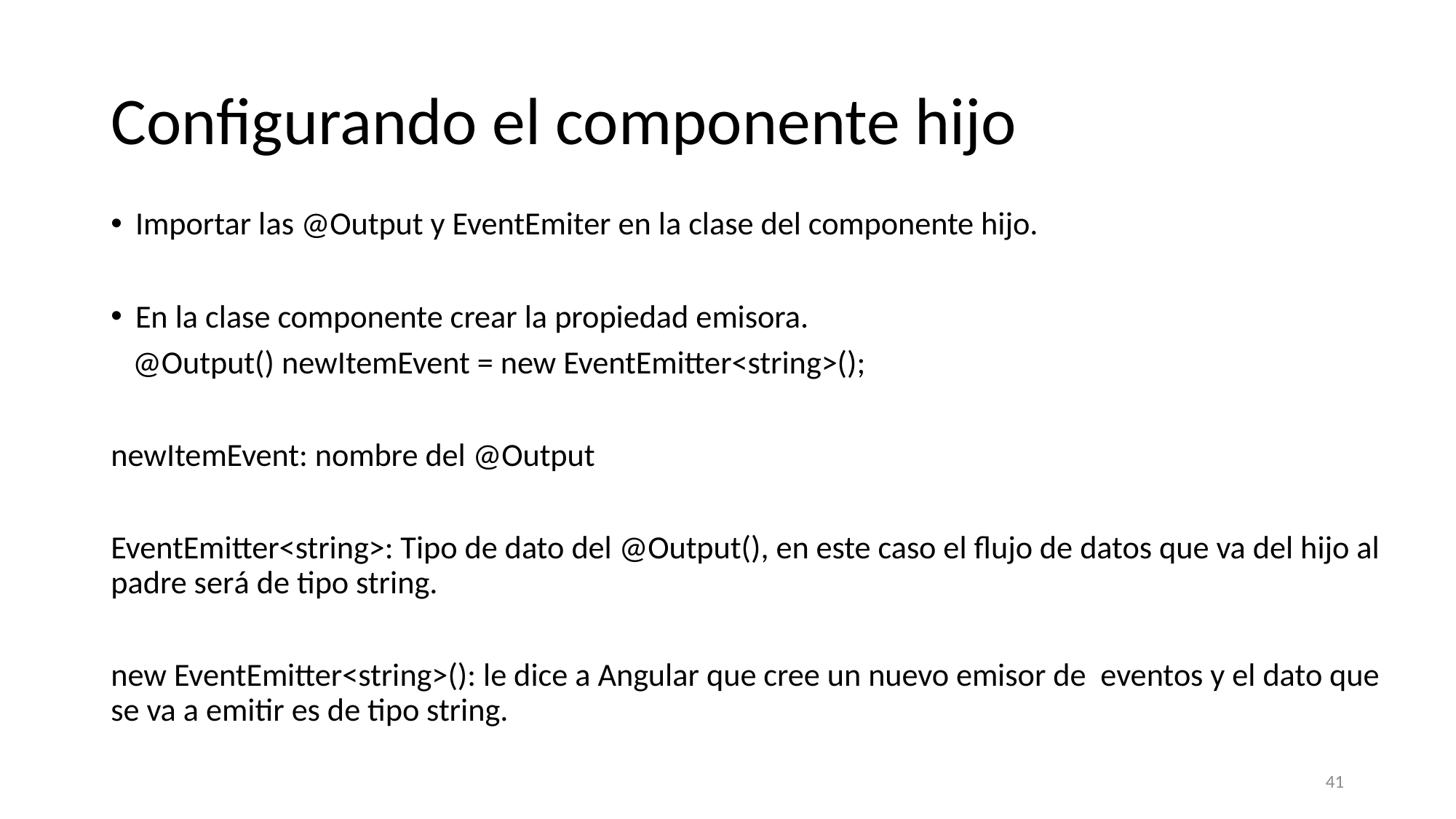

# Configurando el componente hijo
Importar las @Output y EventEmiter en la clase del componente hijo.

En la clase componente crear la propiedad emisora.
   @Output() newItemEvent = new EventEmitter<string>();

newItemEvent: nombre del @Output

EventEmitter<string>: Tipo de dato del @Output(), en este caso el flujo de datos que va del hijo al padre será de tipo string.

new EventEmitter<string>(): le dice a Angular que cree un nuevo emisor de  eventos y el dato que se va a emitir es de tipo string.

41